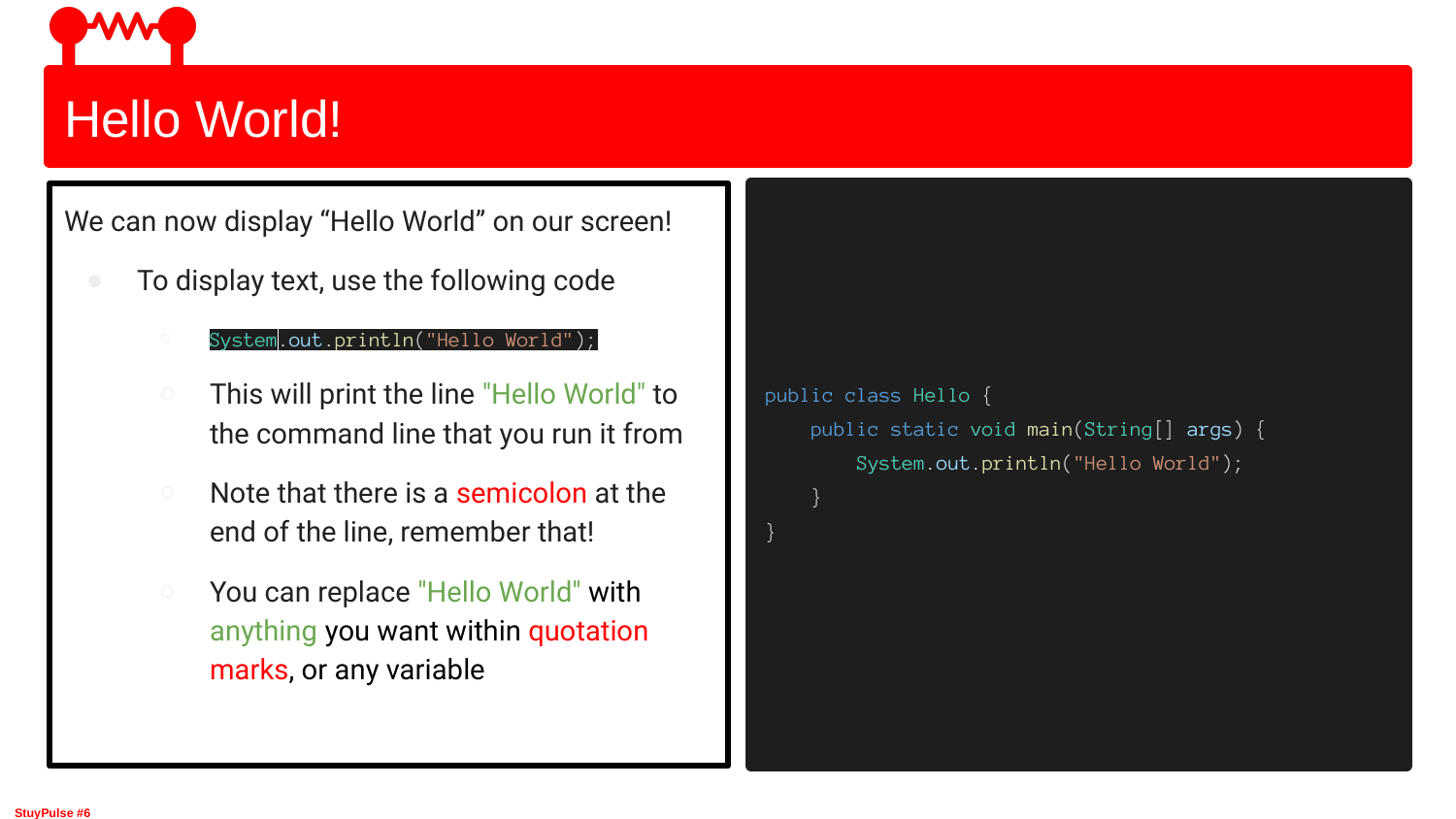

# Hello World!
We can now display “Hello World” on our screen!
To display text, use the following code
System.out.println("Hello World");
This will print the line "Hello World" to the command line that you run it from
Note that there is a semicolon at the end of the line, remember that!
You can replace "Hello World" with anything you want within quotation marks, or any variable
public class Hello {
    public static void main(String[] args) {
        System.out.println("Hello World");
    }
}